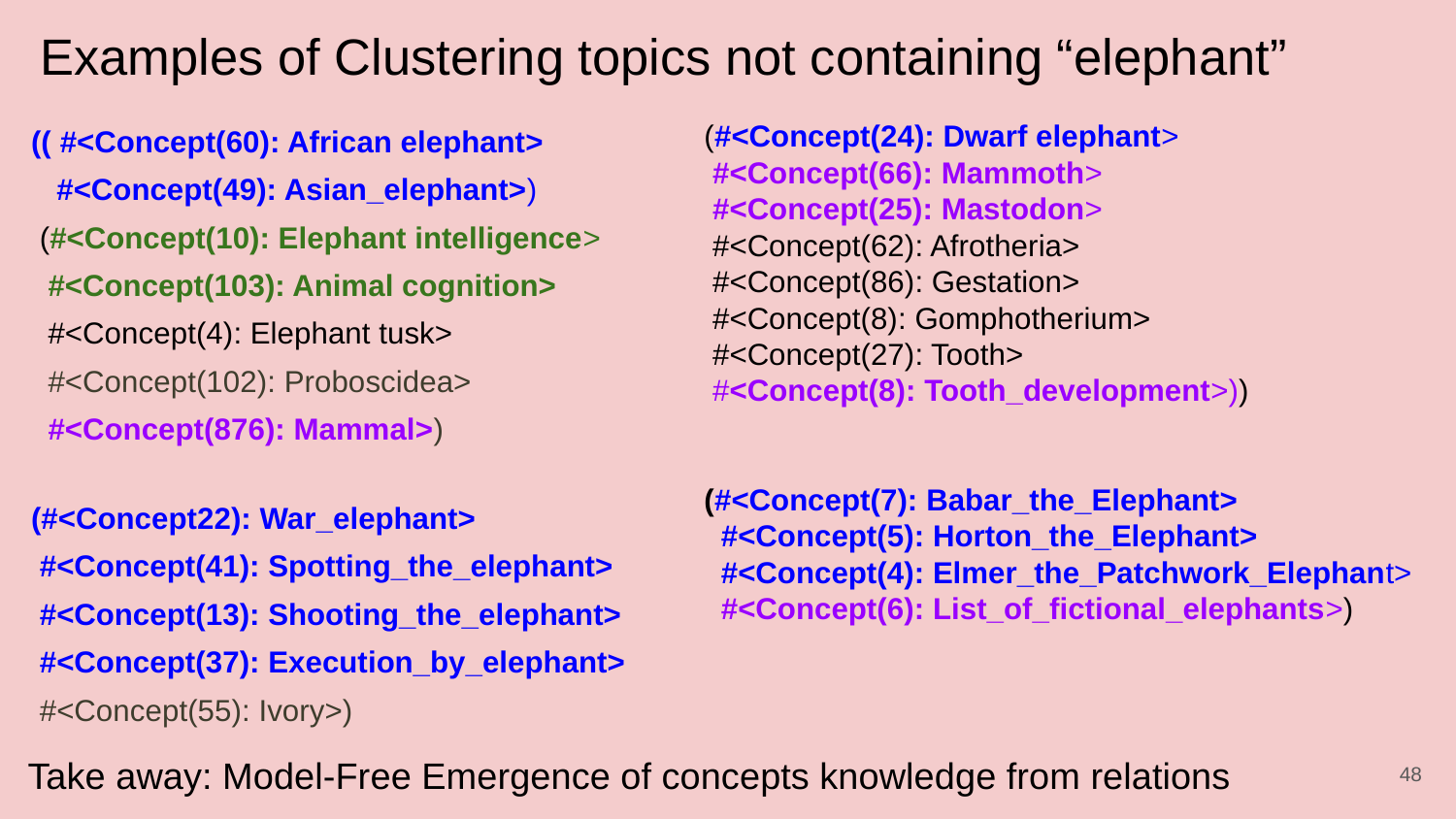

# Examples of Clustering topics not containing “elephant”
(( #<Concept(60): African elephant>
   #<Concept(49): Asian_elephant>)
 (#<Concept(10): Elephant intelligence>
  #<Concept(103): Animal cognition>
  #<Concept(4): Elephant tusk>
  #<Concept(102): Proboscidea>
  #<Concept(876): Mammal>)
(#<Concept22): War_elephant>
 #<Concept(41): Spotting_the_elephant>
 #<Concept(13): Shooting_the_elephant>
 #<Concept(37): Execution_by_elephant>
 #<Concept(55): Ivory>)
(#<Concept(24): Dwarf elephant>
 #<Concept(66): Mammoth>
 #<Concept(25): Mastodon>
 #<Concept(62): Afrotheria>
 #<Concept(86): Gestation>
 #<Concept(8): Gomphotherium>
 #<Concept(27): Tooth>
 #<Concept(8): Tooth_development>))

(#<Concept(7): Babar_the_Elephant>
  #<Concept(5): Horton_the_Elephant>
  #<Concept(4): Elmer_the_Patchwork_Elephant>
  #<Concept(6): List_of_fictional_elephants>)

Take away: Model-Free Emergence of concepts knowledge from relations
48